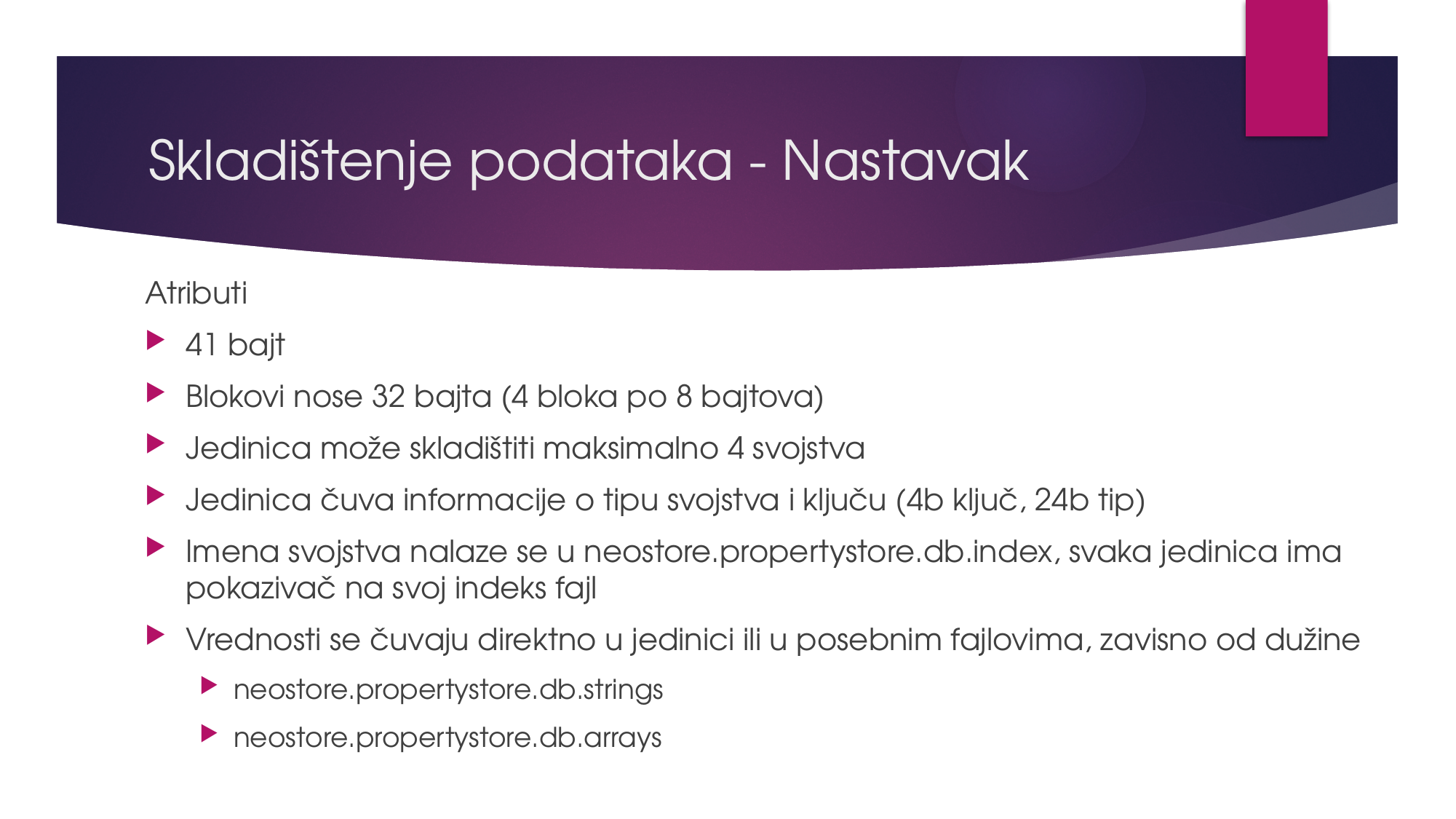

# Skladištenje podataka - Nastavak
Atributi
41 bajt
Blokovi nose 32 bajta (4 bloka po 8 bajtova)
Jedinica može skladištiti maksimalno 4 svojstva
Jedinica čuva informacije o tipu svojstva i ključu (4b ključ, 24b tip)
Imena svojstva nalaze se u neostore.propertystore.db.index, svaka jedinica ima pokazivač na svoj indeks fajl
Vrednosti se čuvaju direktno u jedinici ili u posebnim fajlovima, zavisno od dužine
neostore.propertystore.db.strings
neostore.propertystore.db.arrays